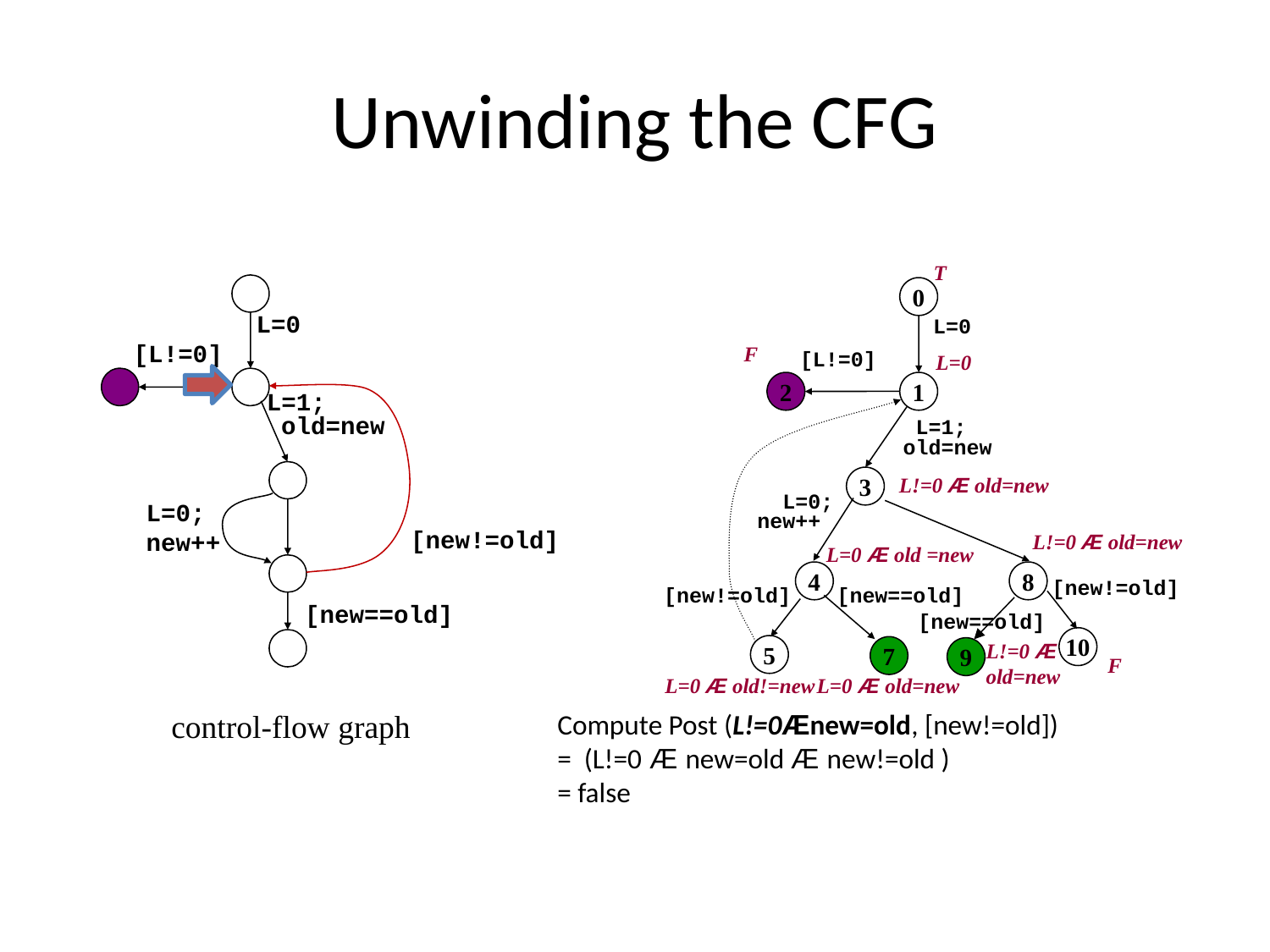

# Unwinding the CFG
T

0
L=0
L=0

[L!=0]
F
[L!=0]
L=0

2
1

L=1;
 old=new

 L=1;
old=new

L!=0 Æ old=new
3
   L=0;
 new++
 L=0;
 new++

L!=0 Æ old=new
8
[new!=old]
L=0 Æ old =new

4
[new!=old]

10
F
[new==old]

7
L=0 Æ old=new
[new!=old]

[new==old]

L!=0 Æ
old=new
9

[new==old]

5
L=0 Æ old!=new

control-flow graph
Compute Post (L!=0Ænew=old, [new!=old])
=  (L!=0 Æ new=old Æ new!=old )
= false